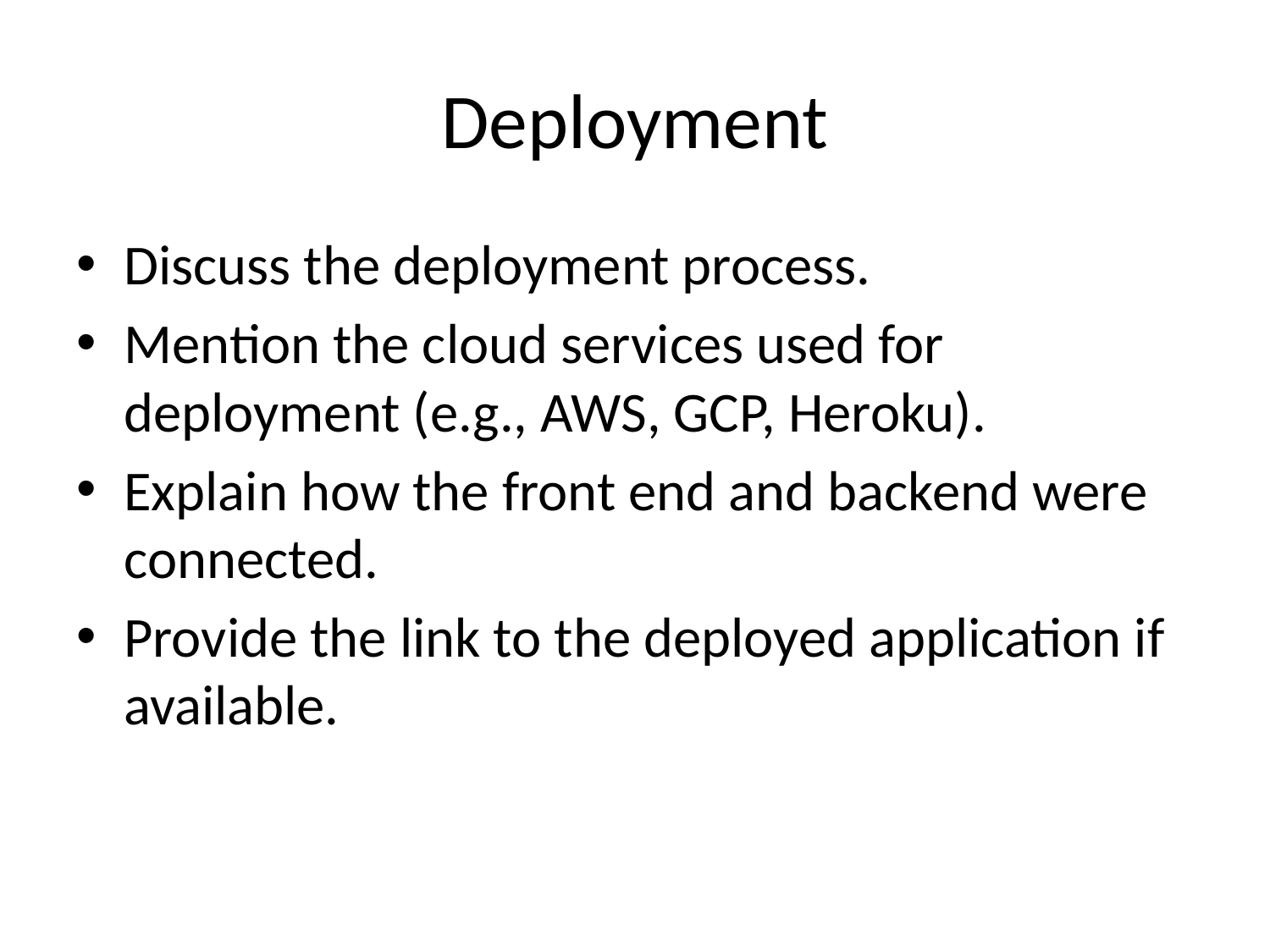

# Deployment
Discuss the deployment process.
Mention the cloud services used for deployment (e.g., AWS, GCP, Heroku).
Explain how the front end and backend were connected.
Provide the link to the deployed application if available.